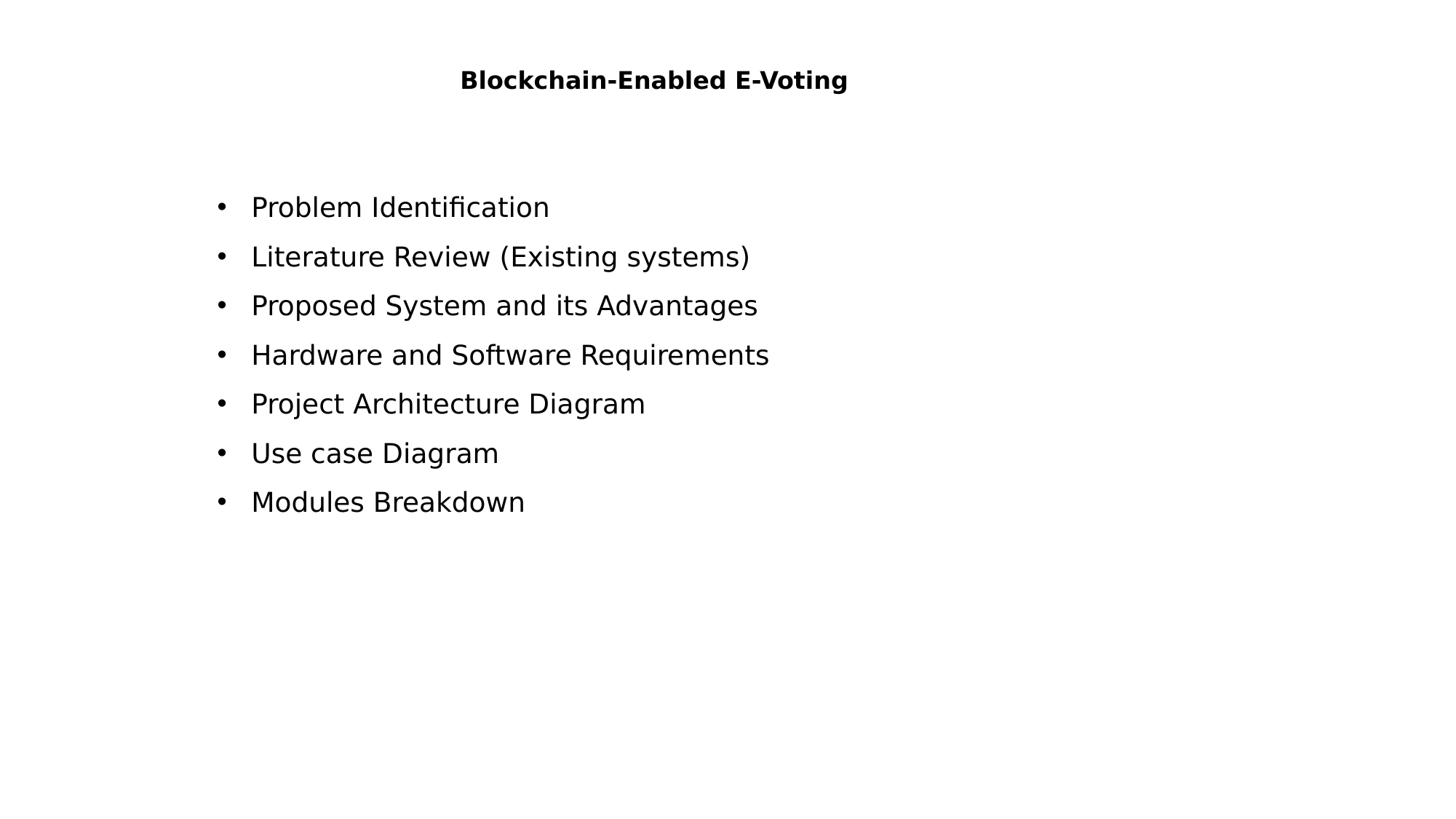

Blockchain-Enabled E-Voting
Problem Identification
Literature Review (Existing systems)
Proposed System and its Advantages
Hardware and Software Requirements
Project Architecture Diagram
Use case Diagram
Modules Breakdown